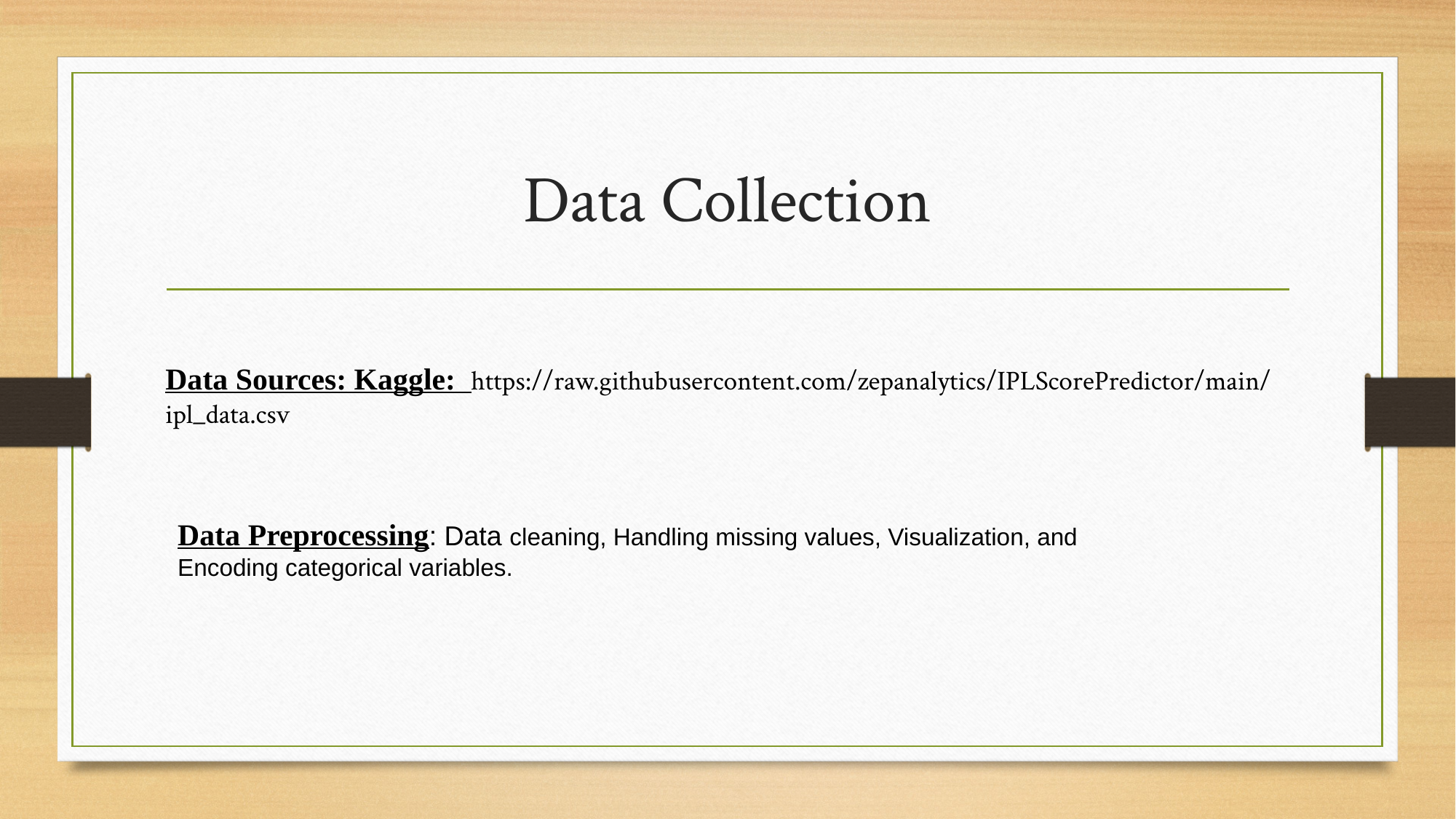

# Data Collection
Data Sources: Kaggle:  https://raw.githubusercontent.com/zepanalytics/IPLScorePredictor/main/ipl_data.csv
Data Preprocessing: Data cleaning, Handling missing values, Visualization, and  Encoding categorical variables.